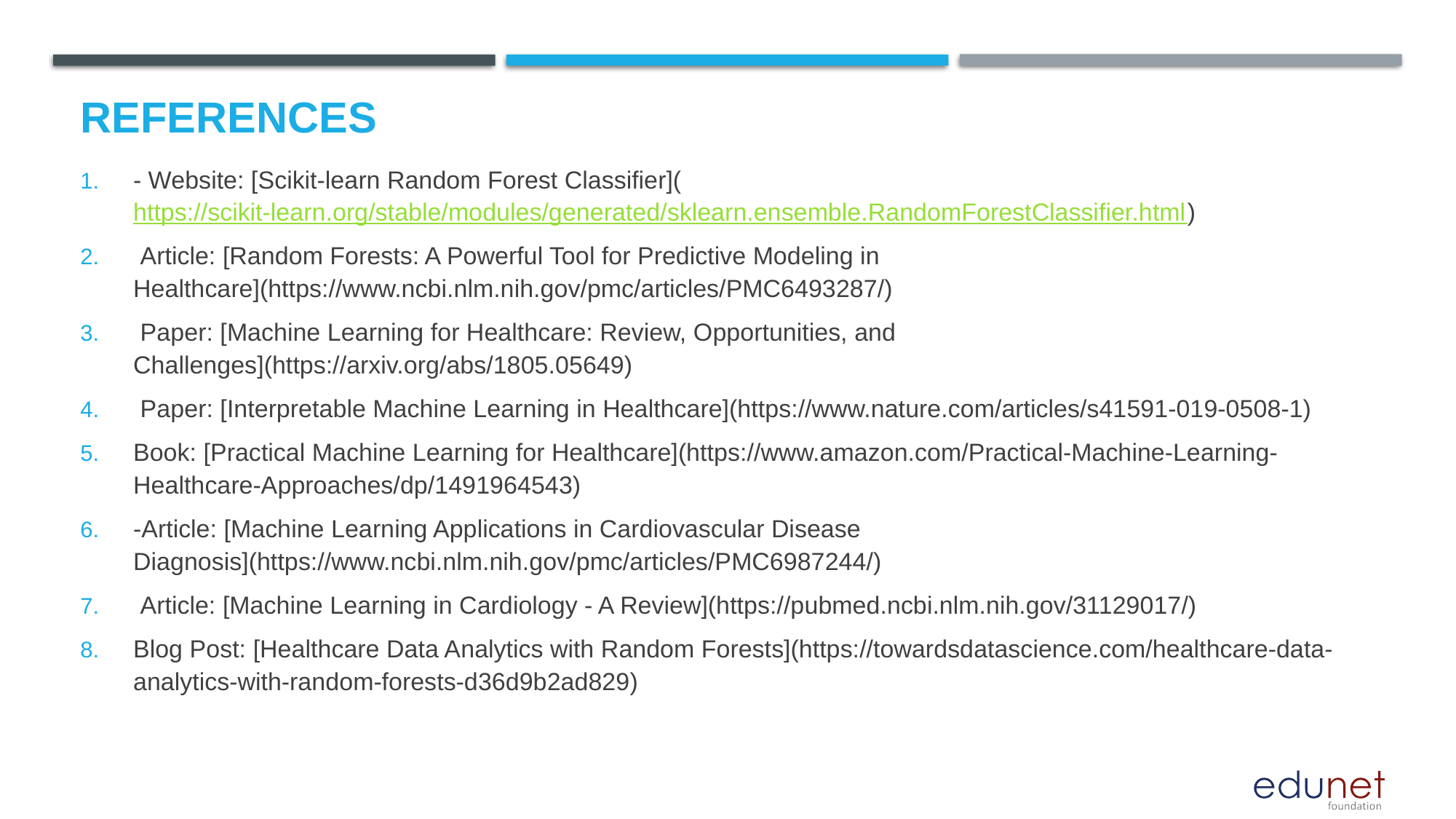

# References
- Website: [Scikit-learn Random Forest Classifier](https://scikit-learn.org/stable/modules/generated/sklearn.ensemble.RandomForestClassifier.html)
 Article: [Random Forests: A Powerful Tool for Predictive Modeling in Healthcare](https://www.ncbi.nlm.nih.gov/pmc/articles/PMC6493287/)
 Paper: [Machine Learning for Healthcare: Review, Opportunities, and Challenges](https://arxiv.org/abs/1805.05649)
 Paper: [Interpretable Machine Learning in Healthcare](https://www.nature.com/articles/s41591-019-0508-1)
Book: [Practical Machine Learning for Healthcare](https://www.amazon.com/Practical-Machine-Learning-Healthcare-Approaches/dp/1491964543)
-Article: [Machine Learning Applications in Cardiovascular Disease Diagnosis](https://www.ncbi.nlm.nih.gov/pmc/articles/PMC6987244/)
 Article: [Machine Learning in Cardiology - A Review](https://pubmed.ncbi.nlm.nih.gov/31129017/)
Blog Post: [Healthcare Data Analytics with Random Forests](https://towardsdatascience.com/healthcare-data-analytics-with-random-forests-d36d9b2ad829)